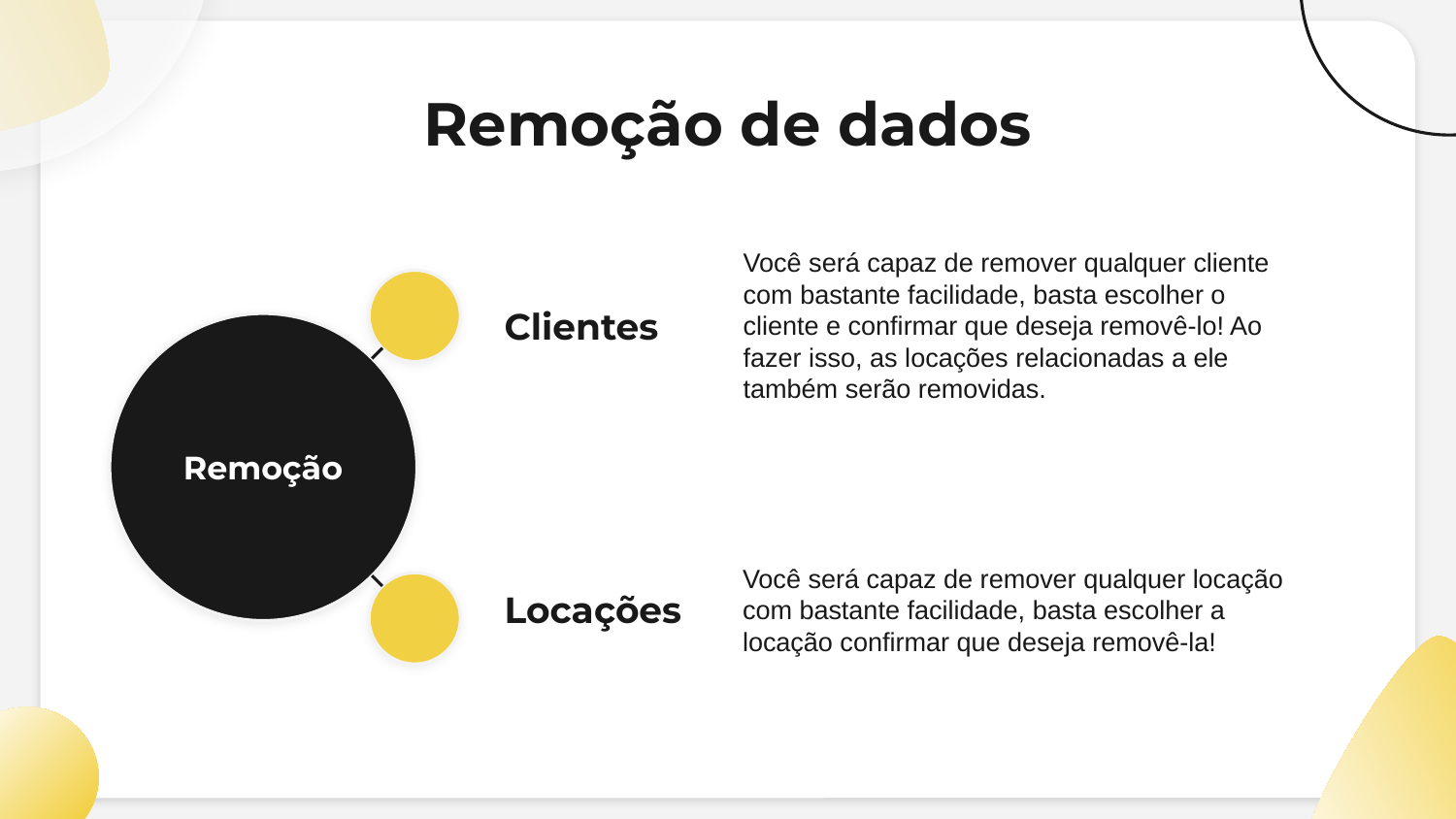

# Remoção de dados

Você será capaz de remover qualquer cliente com bastante facilidade, basta escolher o cliente e confirmar que deseja removê-lo! Ao fazer isso, as locações relacionadas a ele também serão removidas.
Clientes
Remoção
Locações
Você será capaz de remover qualquer locação com bastante facilidade, basta escolher a locação confirmar que deseja removê-la!